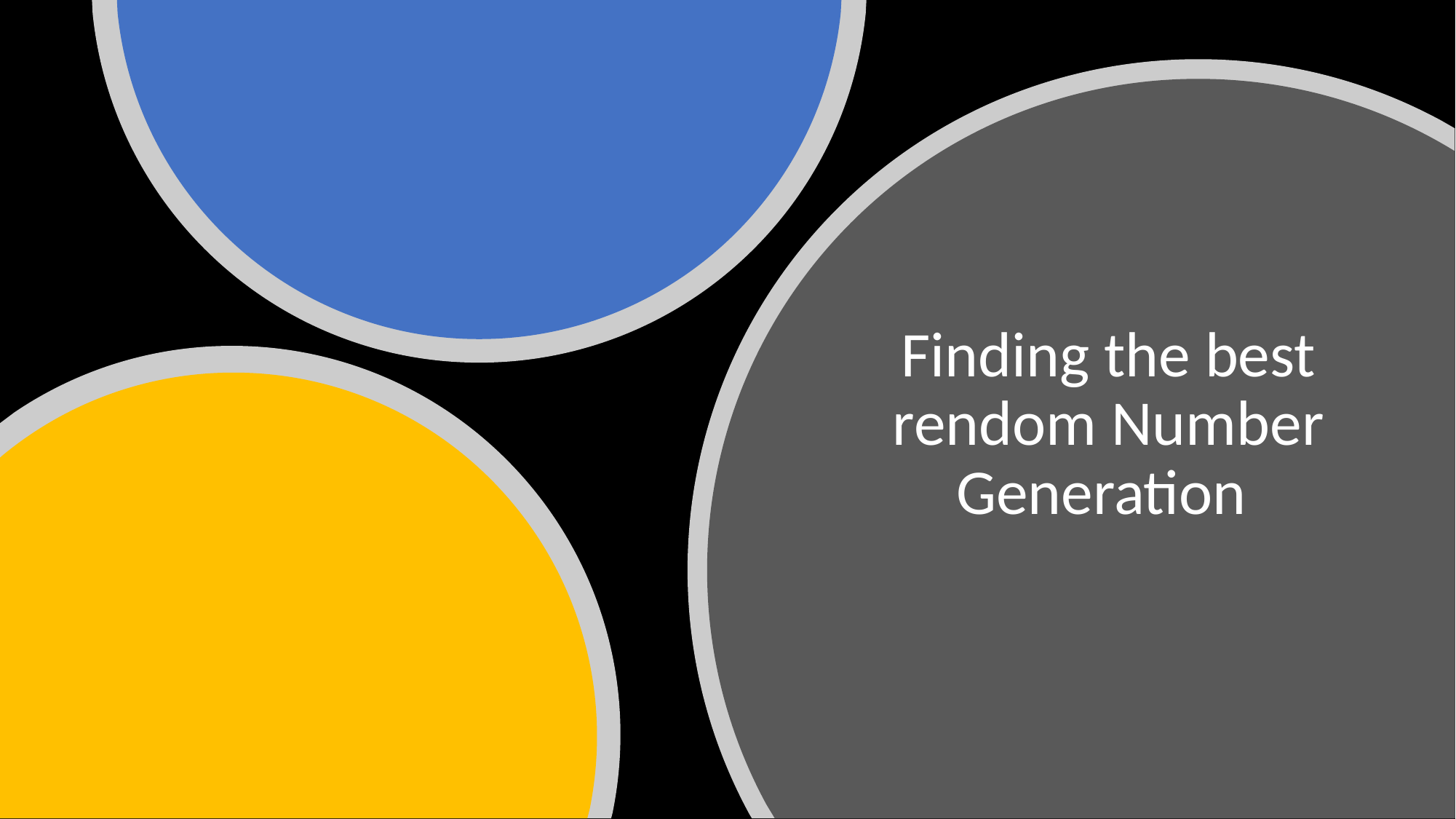

# Finding the best rendom Number Generation